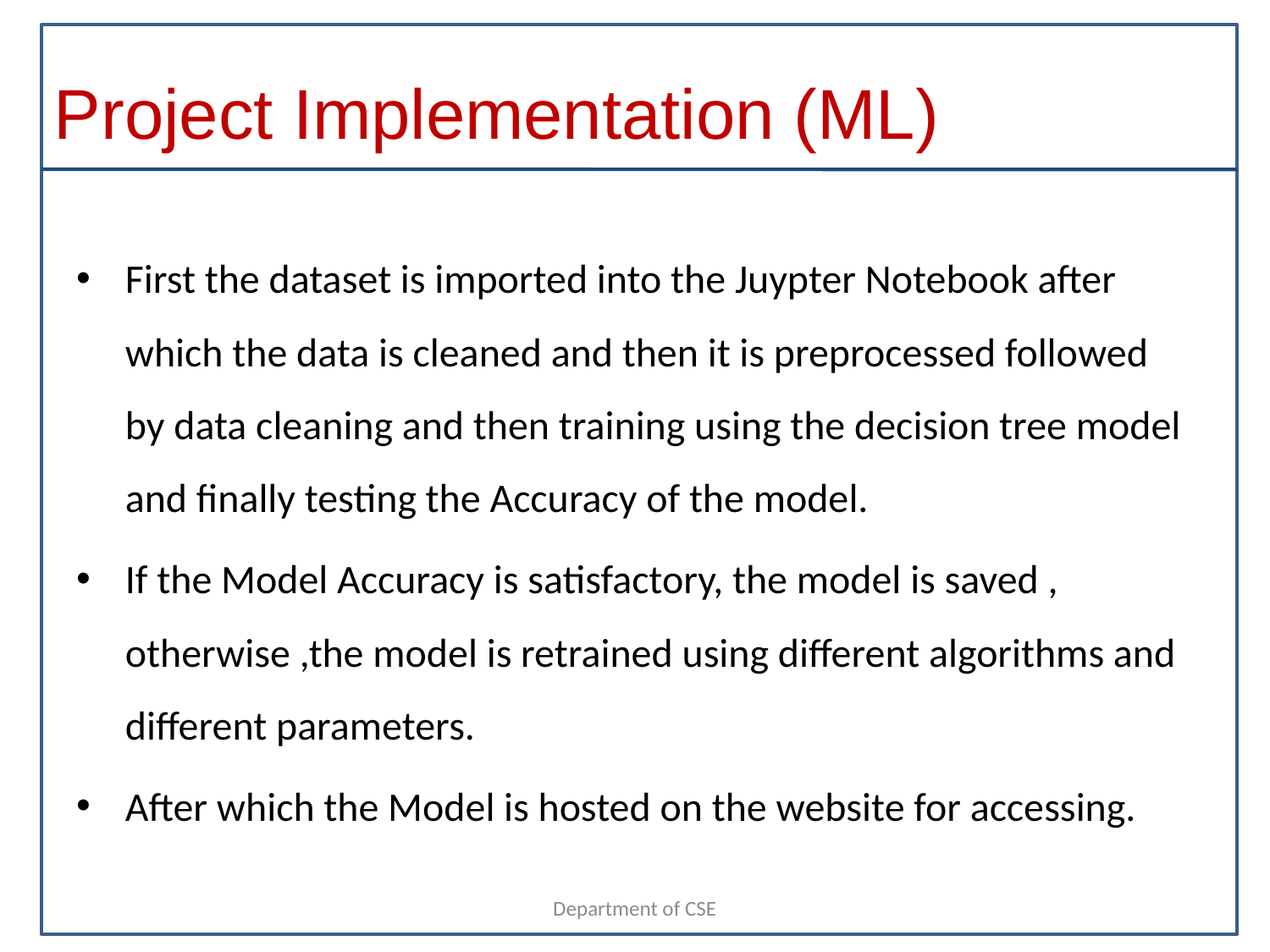

# Project Implementation (ML)
First the dataset is imported into the Juypter Notebook after which the data is cleaned and then it is preprocessed followed by data cleaning and then training using the decision tree model and finally testing the Accuracy of the model.
If the Model Accuracy is satisfactory, the model is saved , otherwise ,the model is retrained using different algorithms and different parameters.
After which the Model is hosted on the website for accessing.

Department of CSE
10